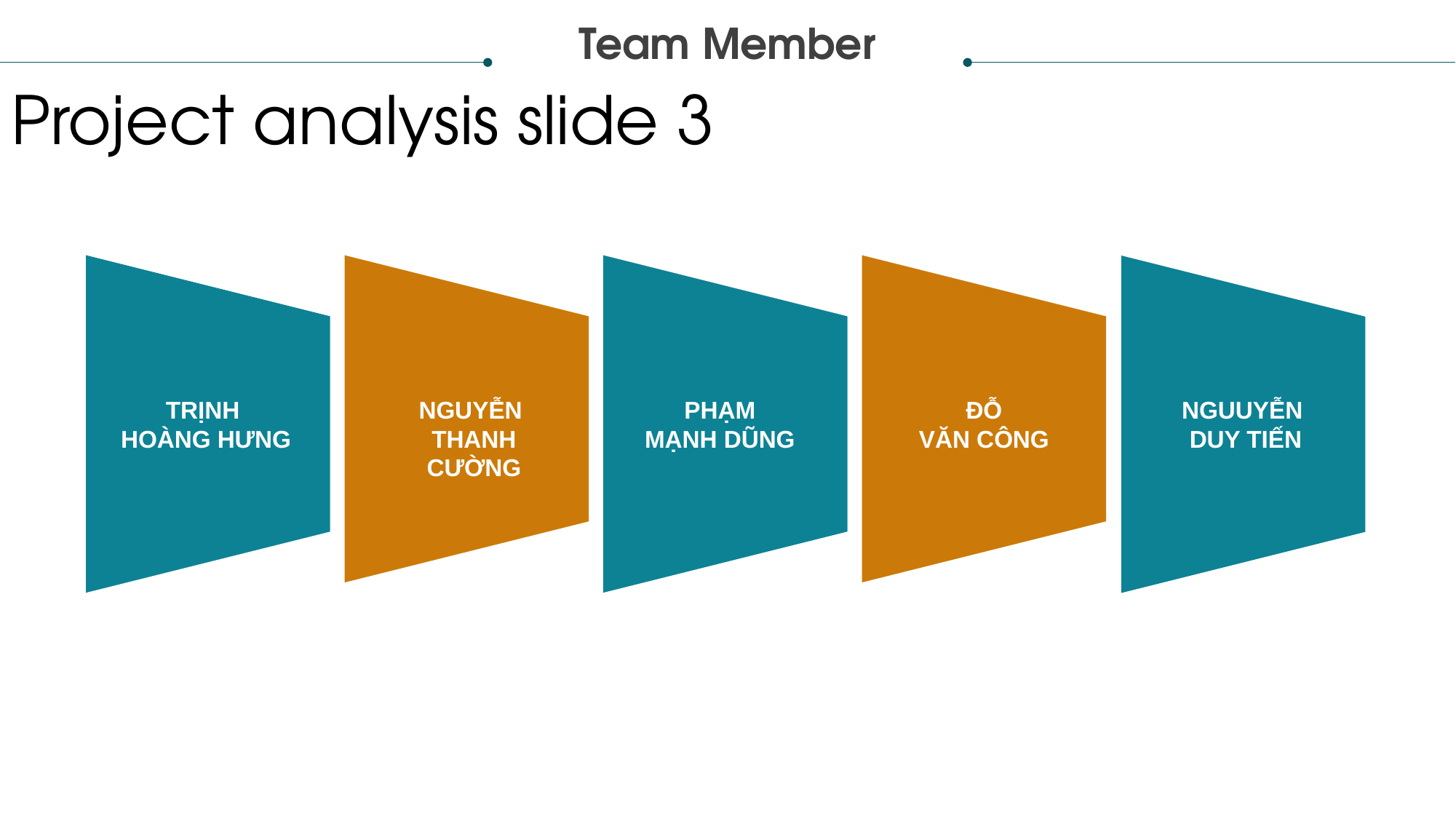

Team Member
Project analysis slide 3

TRỊNH
 HOÀNG HƯNG
NGUYỄN
THANH CƯỜNG
PHẠM
MẠNH DŨNG
ĐỖ
VĂN CÔNG
NGUUYỄN
DUY TIẾN
FINANCIAL ANALYSIS
ECONOMIC ANALYSIS
ECOLOGICAL ANALYSIS